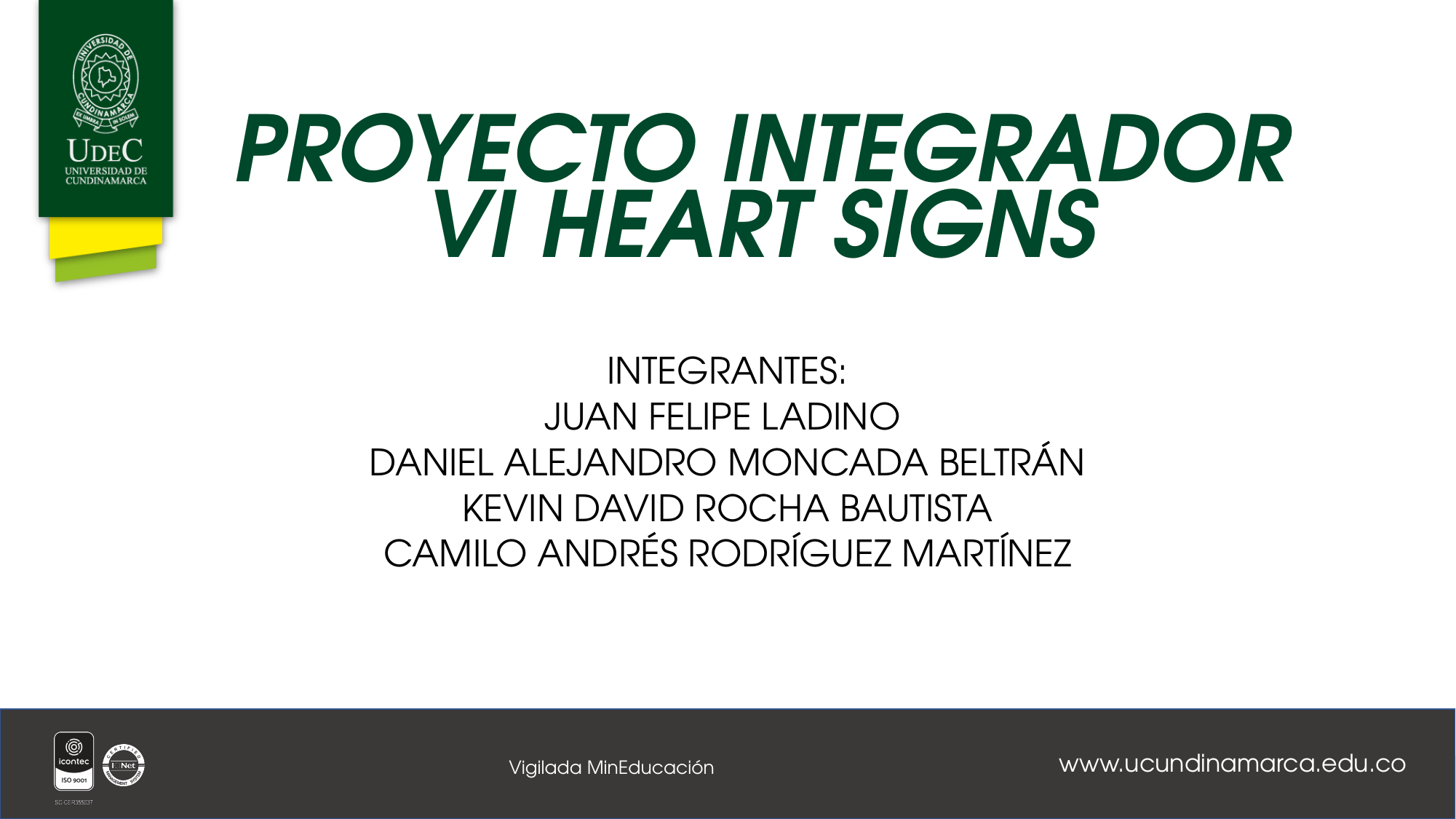

# PROYECTO INTEGRADOR VI HEART SIGNS
INTEGRANTES:
JUAN FELIPE LADINO
DANIEL ALEJANDRO MONCADA BELTRÁN
KEVIN DAVID ROCHA BAUTISTA
CAMILO ANDRÉS RODRÍGUEZ MARTÍNEZ